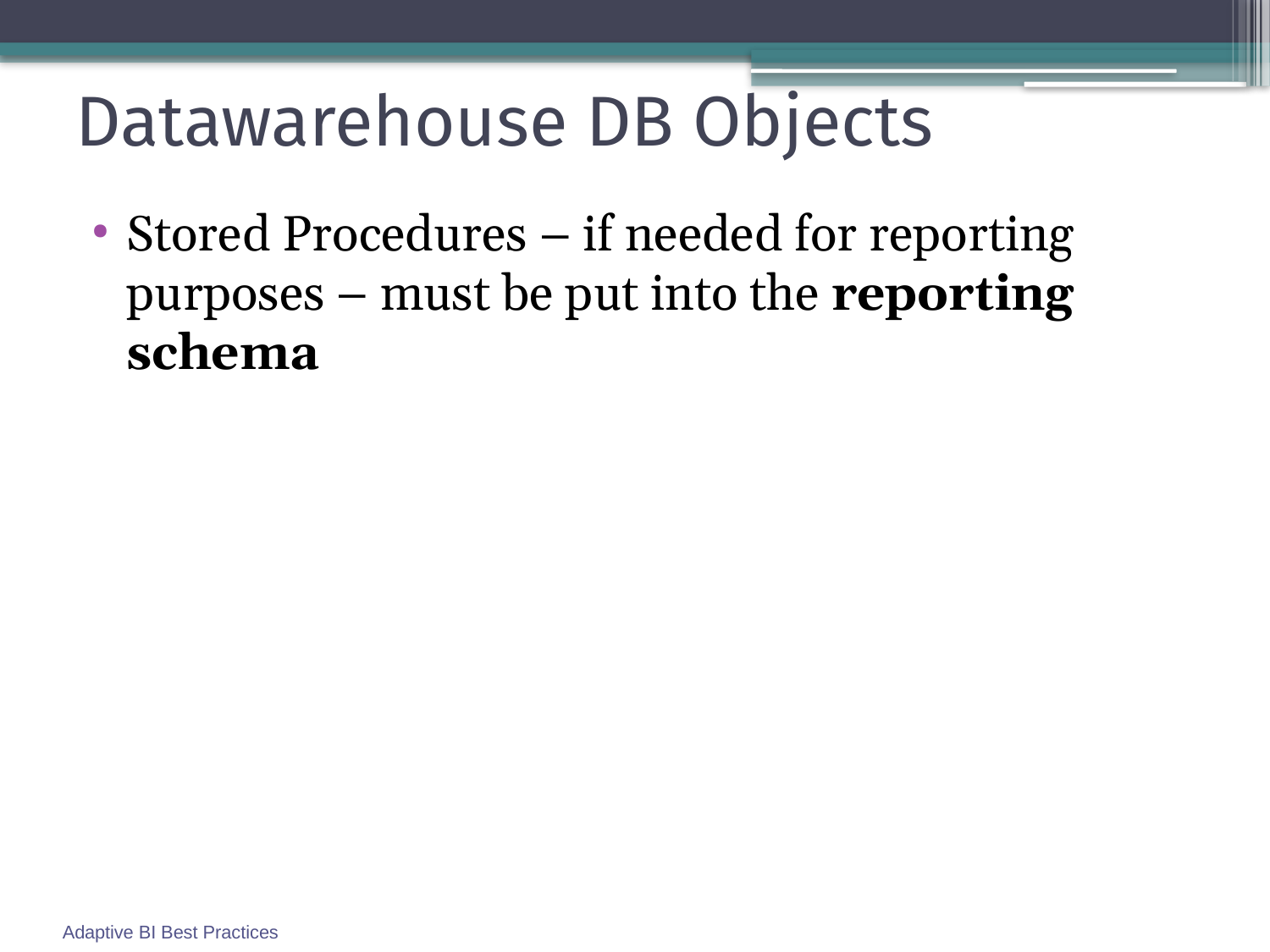

# Datawarehouse DB Objects
Stored Procedures – if needed for reporting purposes – must be put into the reporting schema